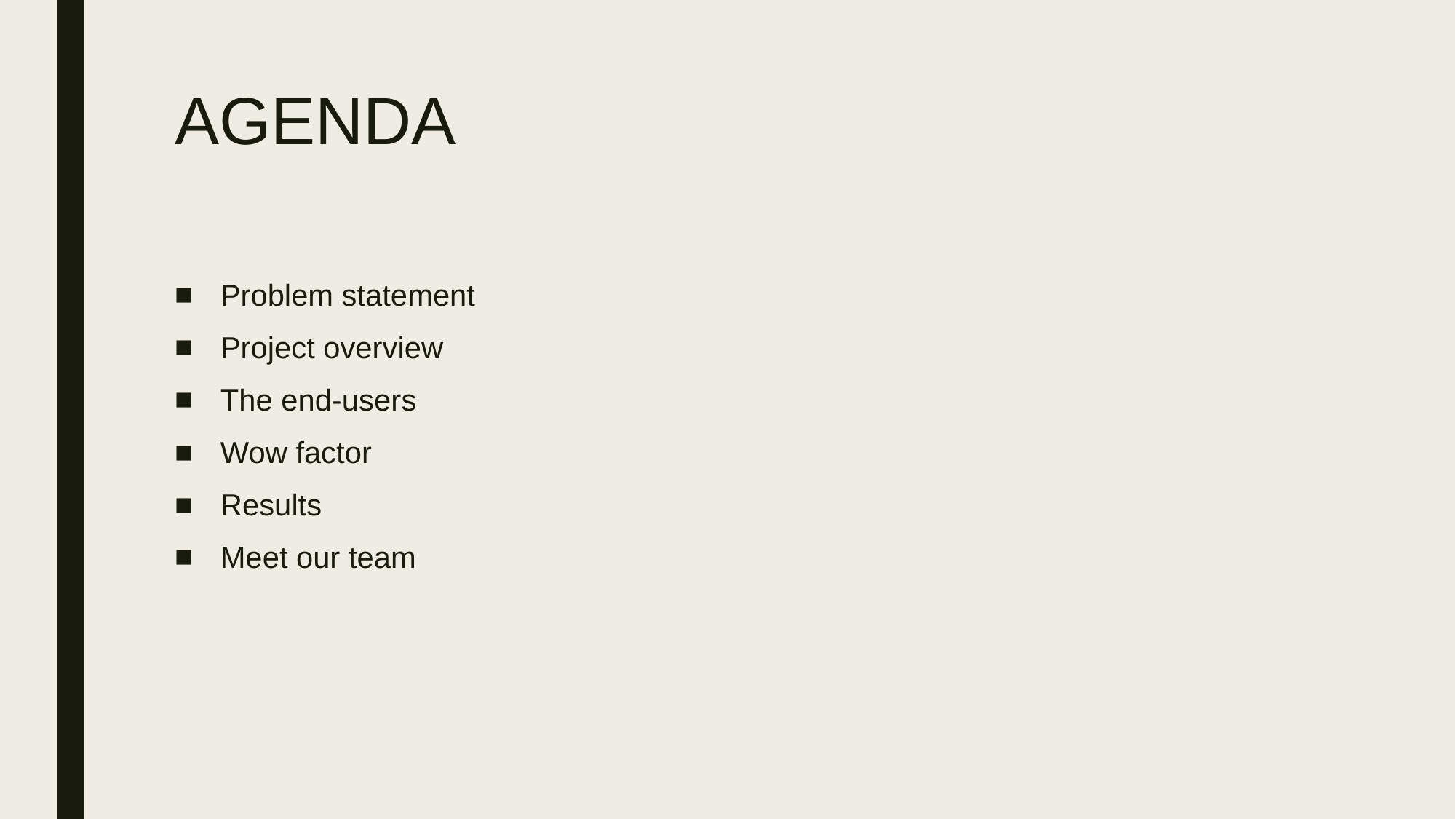

# AGENDA
Problem statement
Project overview
The end-users
Wow factor
Results
Meet our team